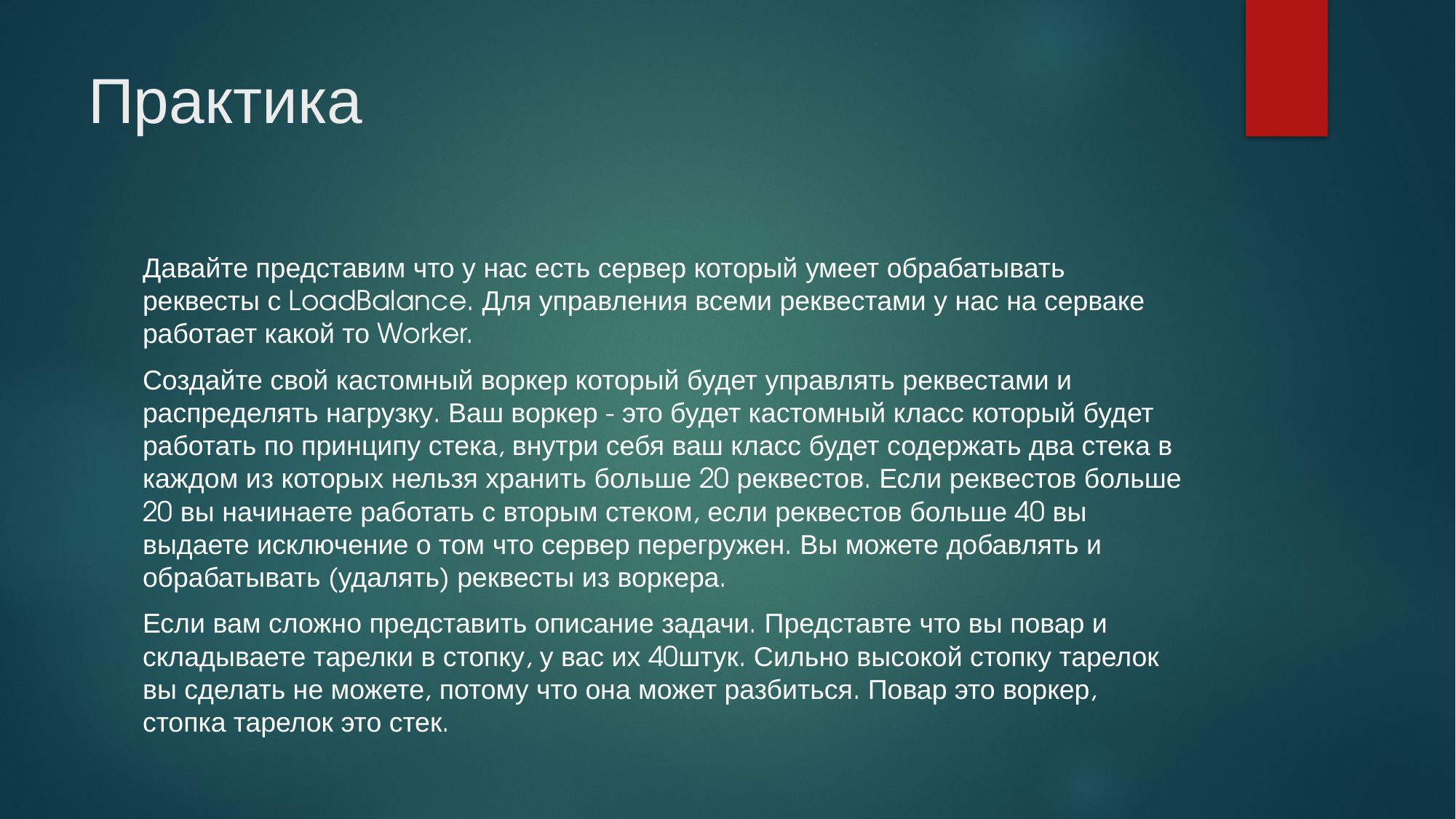

# Практика
Давайте представим что у нас есть сервер который умеет обрабатывать реквесты с LoadBalance. Для управления всеми реквестами у нас на серваке работает какой то Worker.
Создайте свой кастомный воркер который будет управлять реквестами и распределять нагрузку. Ваш воркер - это будет кастомный класс который будет работать по принципу стека, внутри себя ваш класс будет содержать два стека в каждом из которых нельзя хранить больше 20 реквестов. Если реквестов больше 20 вы начинаете работать с вторым стеком, если реквестов больше 40 вы выдаете исключение о том что сервер перегружен. Вы можете добавлять и обрабатывать (удалять) реквесты из воркера.
Если вам сложно представить описание задачи. Представте что вы повар и складываете тарелки в стопку, у вас их 40штук. Сильно высокой стопку тарелок вы сделать не можете, потому что она может разбиться. Повар это воркер, стопка тарелок это стек.